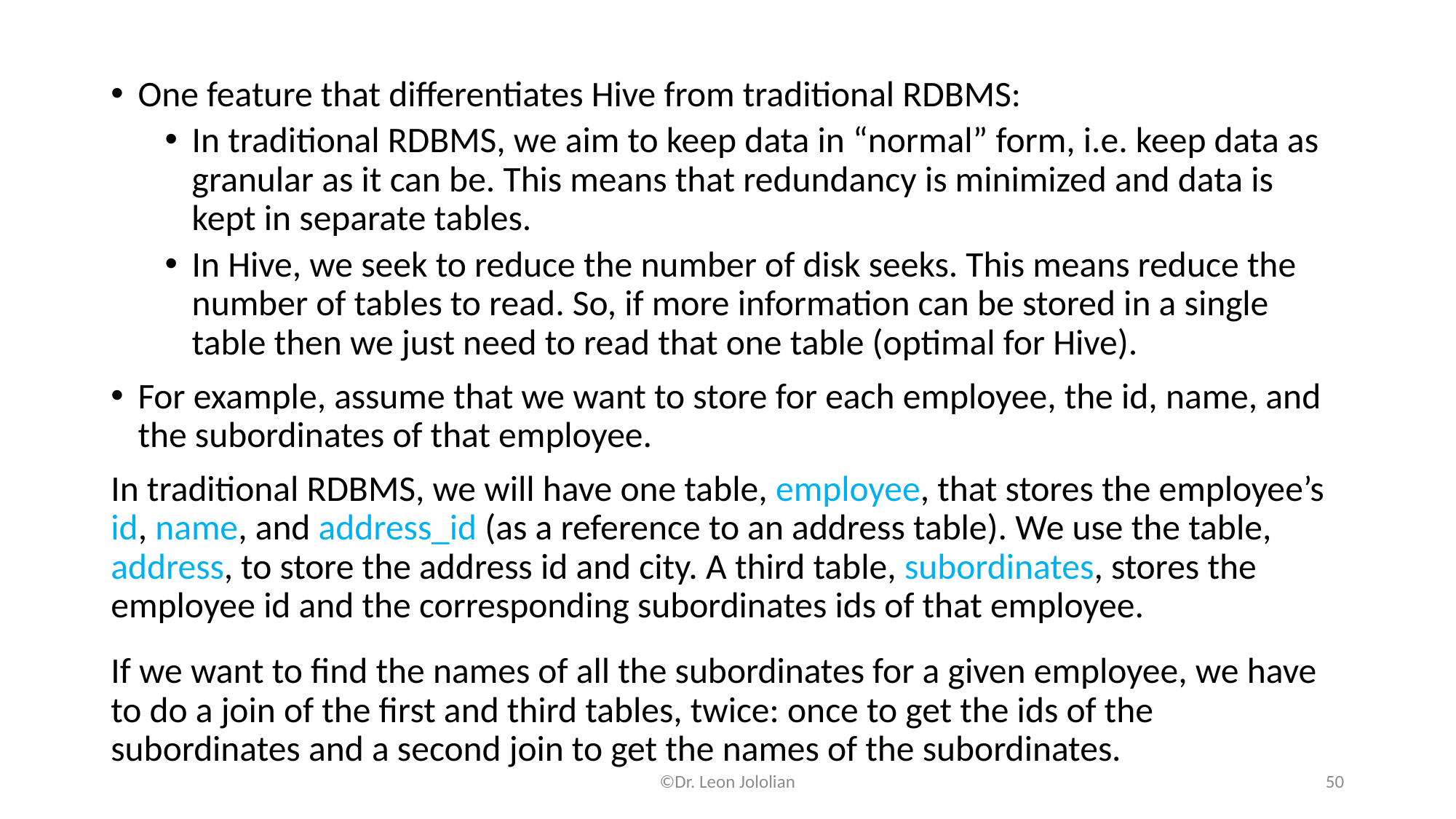

One feature that differentiates Hive from traditional RDBMS:
In traditional RDBMS, we aim to keep data in “normal” form, i.e. keep data as granular as it can be. This means that redundancy is minimized and data is kept in separate tables.
In Hive, we seek to reduce the number of disk seeks. This means reduce the number of tables to read. So, if more information can be stored in a single table then we just need to read that one table (optimal for Hive).
For example, assume that we want to store for each employee, the id, name, and the subordinates of that employee.
In traditional RDBMS, we will have one table, employee, that stores the employee’s id, name, and address_id (as a reference to an address table). We use the table, address, to store the address id and city. A third table, subordinates, stores the employee id and the corresponding subordinates ids of that employee.
If we want to find the names of all the subordinates for a given employee, we have to do a join of the first and third tables, twice: once to get the ids of the subordinates and a second join to get the names of the subordinates.
©Dr. Leon Jololian
50